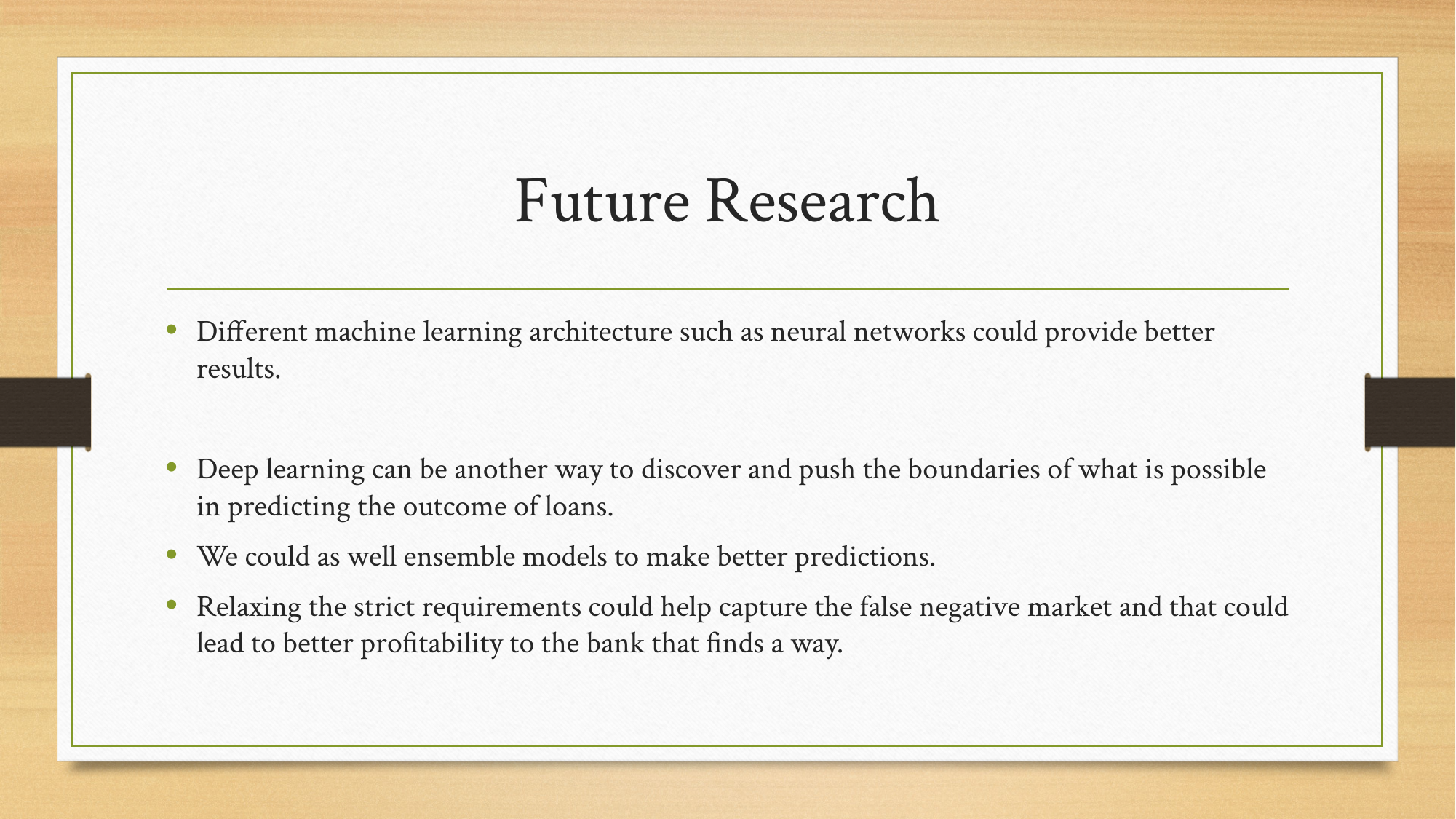

# Future Research
Different machine learning architecture such as neural networks could provide better results.

Deep learning can be another way to discover and push the boundaries of what is possible in predicting the outcome of loans.
We could as well ensemble models to make better predictions.
Relaxing the strict requirements could help capture the false negative market and that could lead to better profitability to the bank that finds a way.